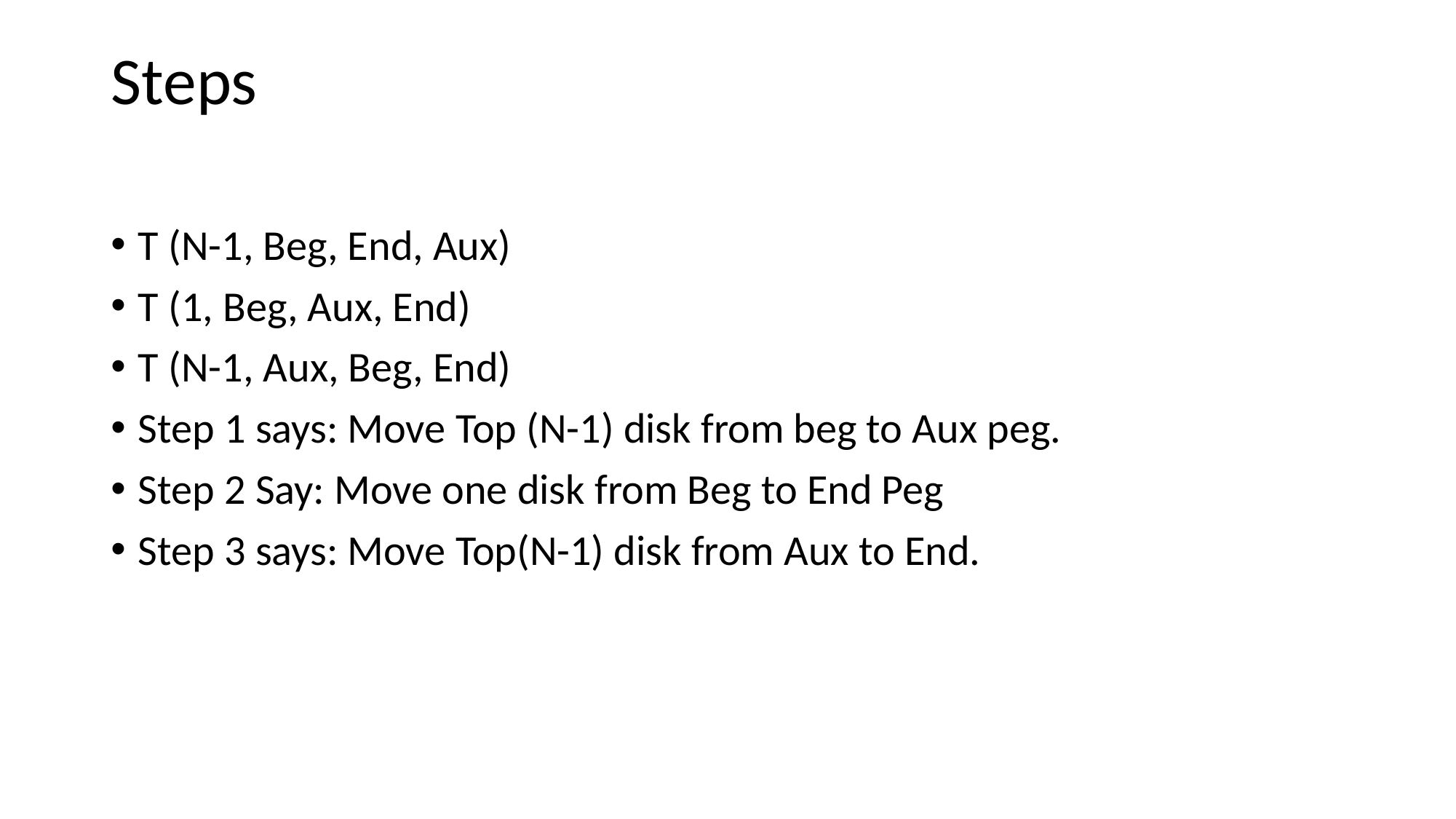

# Steps
T (N-1, Beg, End, Aux)
T (1, Beg, Aux, End)
T (N-1, Aux, Beg, End)
Step 1 says: Move Top (N-1) disk from beg to Aux peg.
Step 2 Say: Move one disk from Beg to End Peg
Step 3 says: Move Top(N-1) disk from Aux to End.